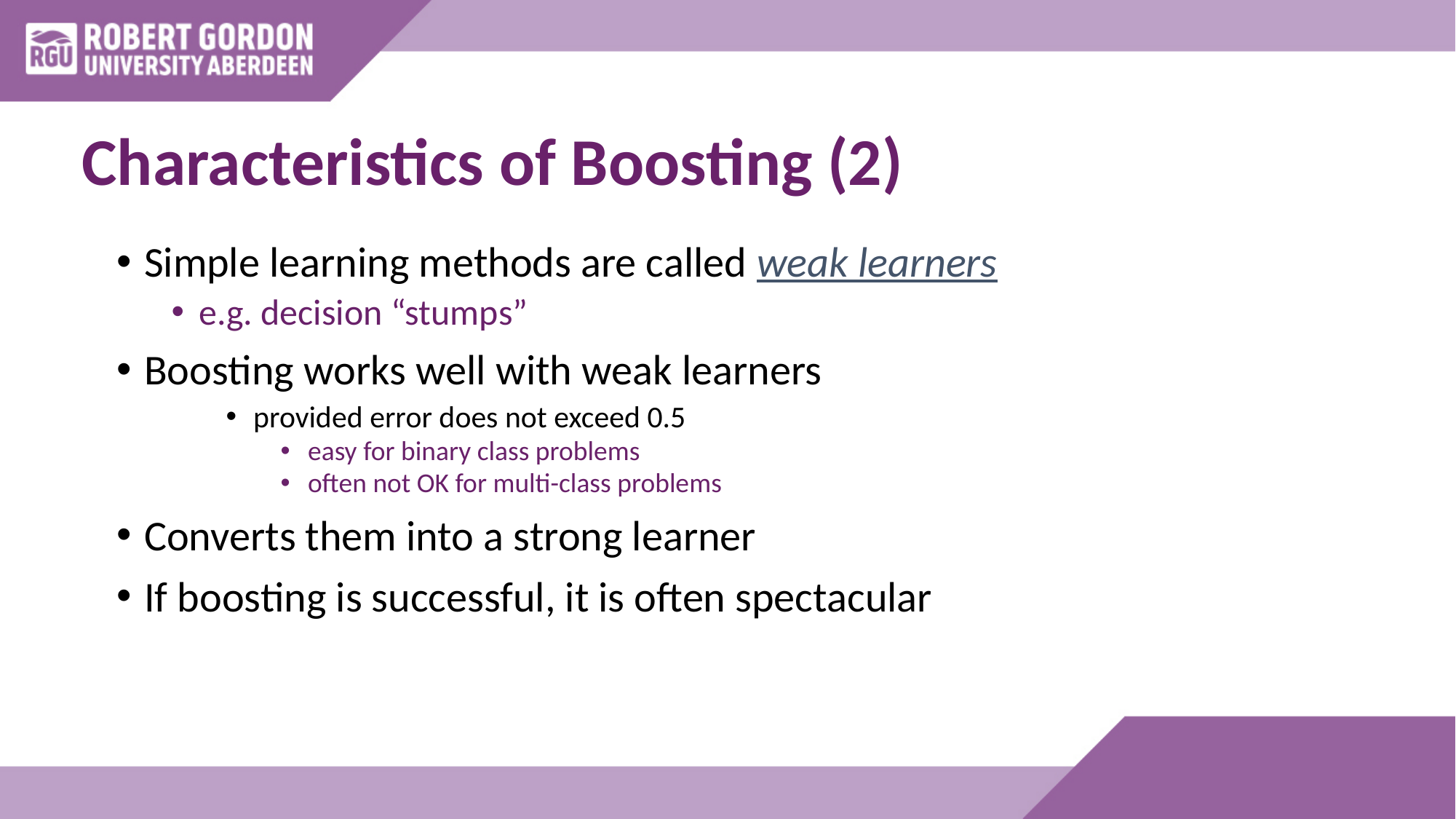

# Characteristics of Boosting (2)
Simple learning methods are called weak learners
e.g. decision “stumps”
Boosting works well with weak learners
provided error does not exceed 0.5
easy for binary class problems
often not OK for multi-class problems
Converts them into a strong learner
If boosting is successful, it is often spectacular